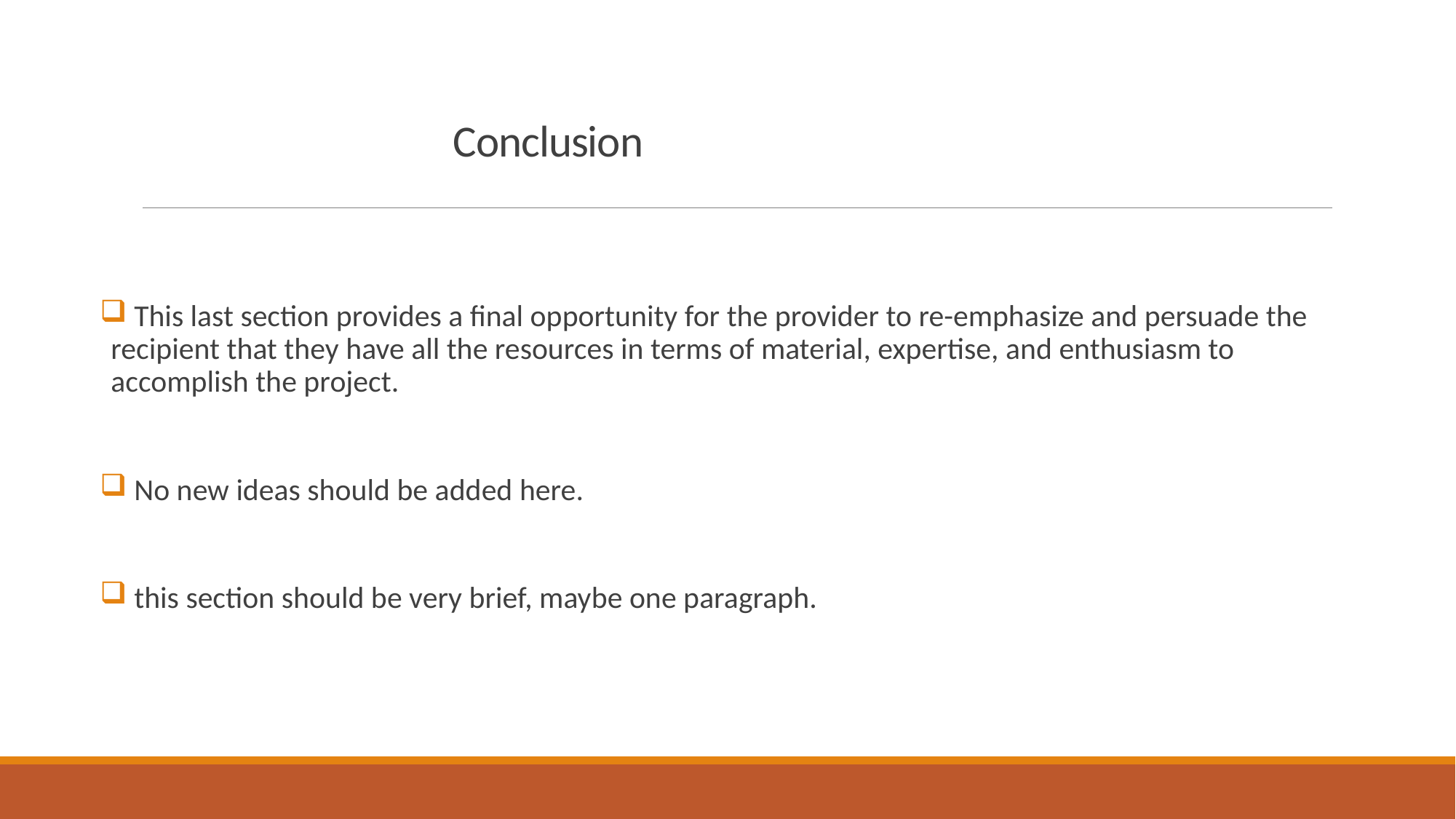

# Conclusion

 This last section provides a final opportunity for the provider to re-emphasize and persuade the recipient that they have all the resources in terms of material, expertise, and enthusiasm to accomplish the project.

 No new ideas should be added here.

 this section should be very brief, maybe one paragraph.